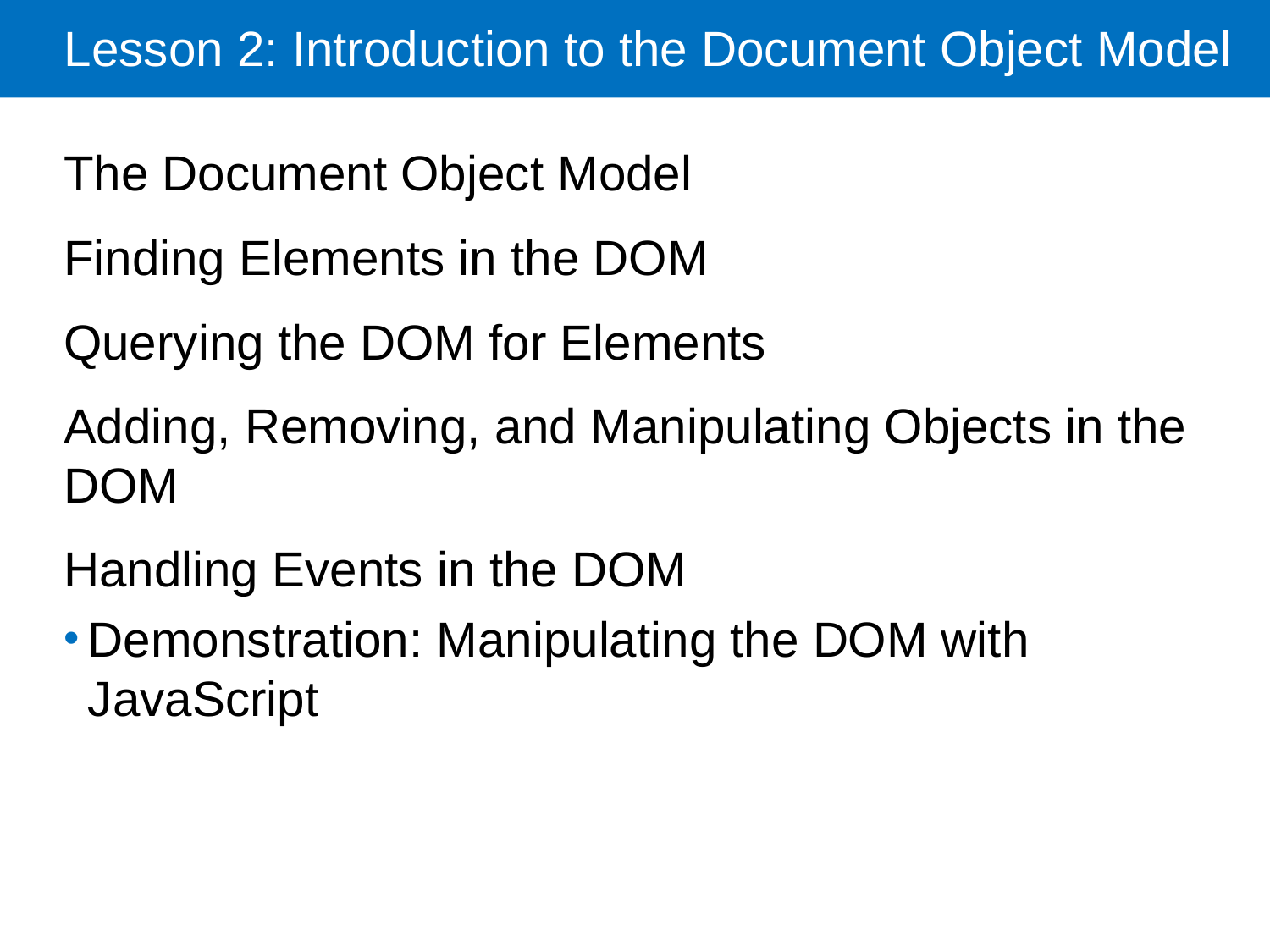

# Lesson 2: Introduction to the Document Object Model
The Document Object Model
Finding Elements in the DOM
Querying the DOM for Elements
Adding, Removing, and Manipulating Objects in the DOM
Handling Events in the DOM
Demonstration: Manipulating the DOM with JavaScript